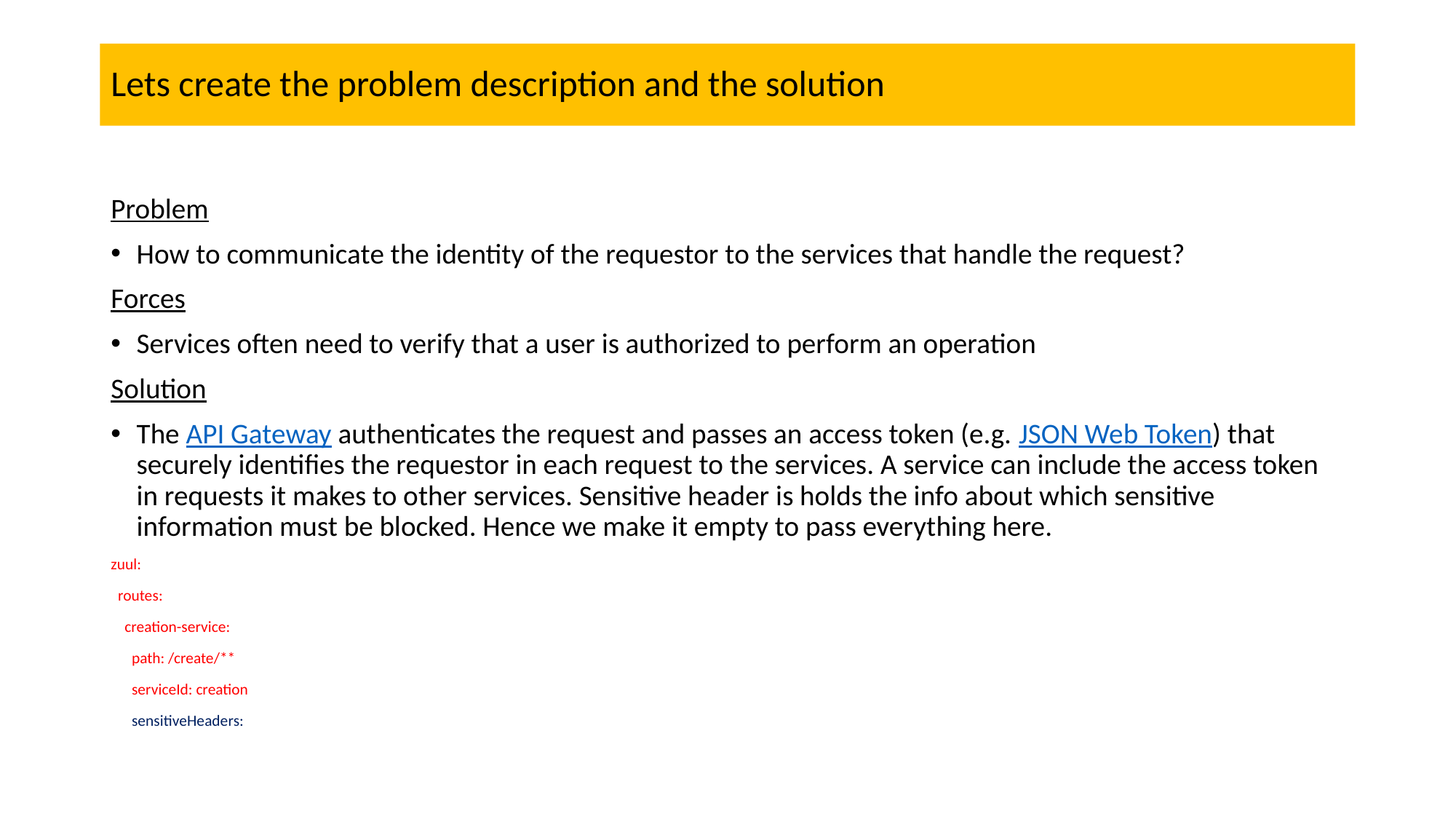

# Lets create the problem description and the solution
Problem
How to communicate the identity of the requestor to the services that handle the request?
Forces
Services often need to verify that a user is authorized to perform an operation
Solution
The API Gateway authenticates the request and passes an access token (e.g. JSON Web Token) that securely identifies the requestor in each request to the services. A service can include the access token in requests it makes to other services. Sensitive header is holds the info about which sensitive information must be blocked. Hence we make it empty to pass everything here.
zuul:
  routes:
    creation-service:
      path: /create/**
      serviceId: creation
      sensitiveHeaders: